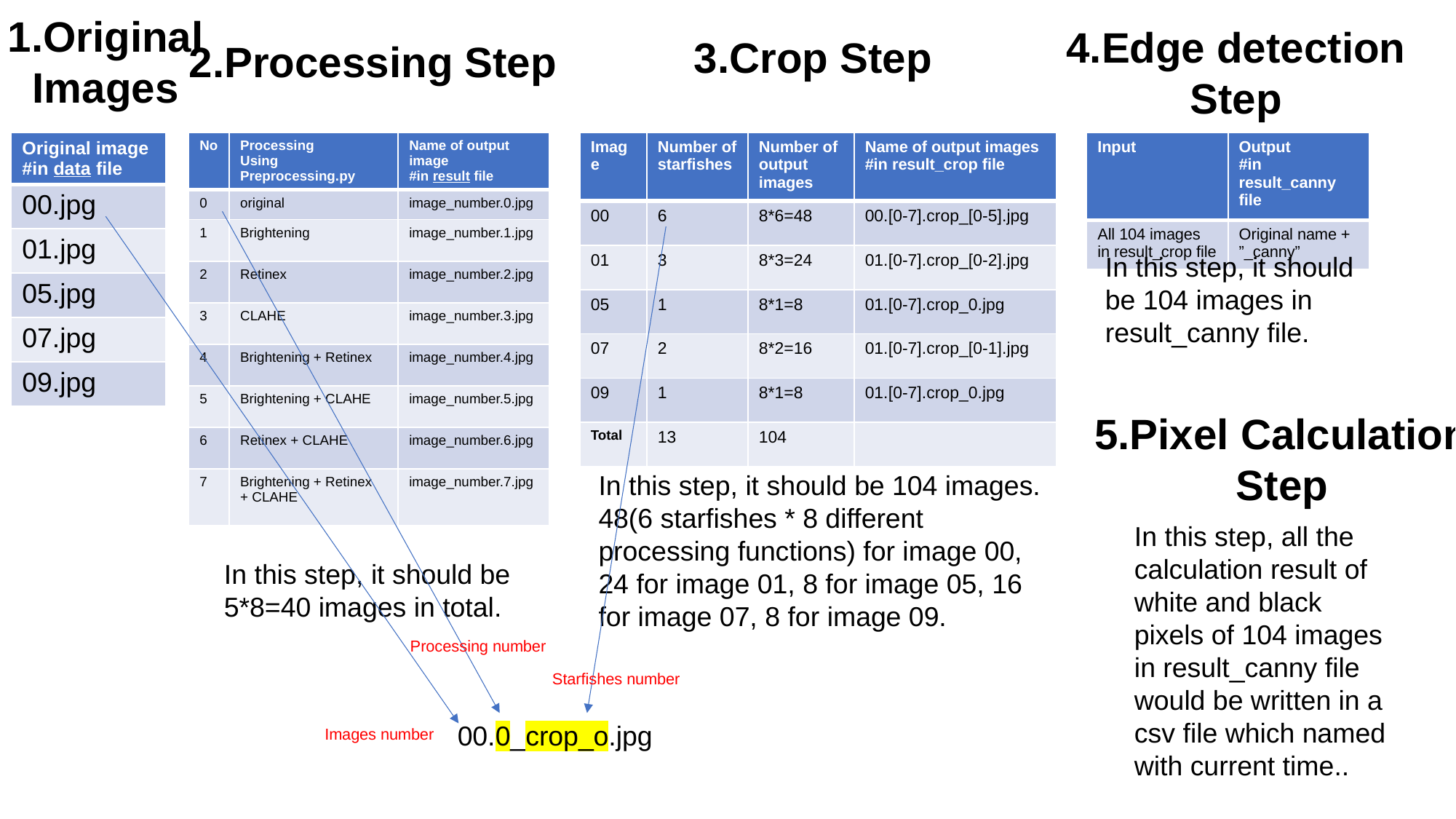

1.Original
Images
4.Edge detection
Step
3.Crop Step
2.Processing Step
| Original image #in data file |
| --- |
| 00.jpg |
| 01.jpg |
| 05.jpg |
| 07.jpg |
| 09.jpg |
| No | Processing Using Preprocessing.py | Name of output image #in result file |
| --- | --- | --- |
| 0 | original | image\_number.0.jpg |
| 1 | Brightening | image\_number.1.jpg |
| 2 | Retinex | image\_number.2.jpg |
| 3 | CLAHE | image\_number.3.jpg |
| 4 | Brightening + Retinex | image\_number.4.jpg |
| 5 | Brightening + CLAHE | image\_number.5.jpg |
| 6 | Retinex + CLAHE | image\_number.6.jpg |
| 7 | Brightening + Retinex  + CLAHE | image\_number.7.jpg |
| Image | Number of starfishes | Number of output images | Name of output images #in result\_crop file |
| --- | --- | --- | --- |
| 00 | 6 | 8\*6=48 | 00.[0-7].crop\_[0-5].jpg |
| 01 | 3 | 8\*3=24 | 01.[0-7].crop\_[0-2].jpg |
| 05 | 1 | 8\*1=8 | 01.[0-7].crop\_0.jpg |
| 07 | 2 | 8\*2=16 | 01.[0-7].crop\_[0-1].jpg |
| 09 | 1 | 8\*1=8 | 01.[0-7].crop\_0.jpg |
| Total | 13 | 104 |  |
| Input | Output #in result\_canny file |
| --- | --- |
| All 104 images in result\_crop file | Original name + ”\_canny” |
In this step, it should be 104 images in result_canny file.
5.Pixel Calculation
Step
In this step, it should be 104 images.
48(6 starfishes * 8 different processing functions) for image 00, 24 for image 01, 8 for image 05, 16 for image 07, 8 for image 09.

In this step, all the calculation result of white and black pixels of 104 images in result_canny file would be written in a csv file which named with current time..
In this step, it should be
5*8=40 images in total.
Processing number
Starfishes number
00.0_crop_o.jpg
Images number